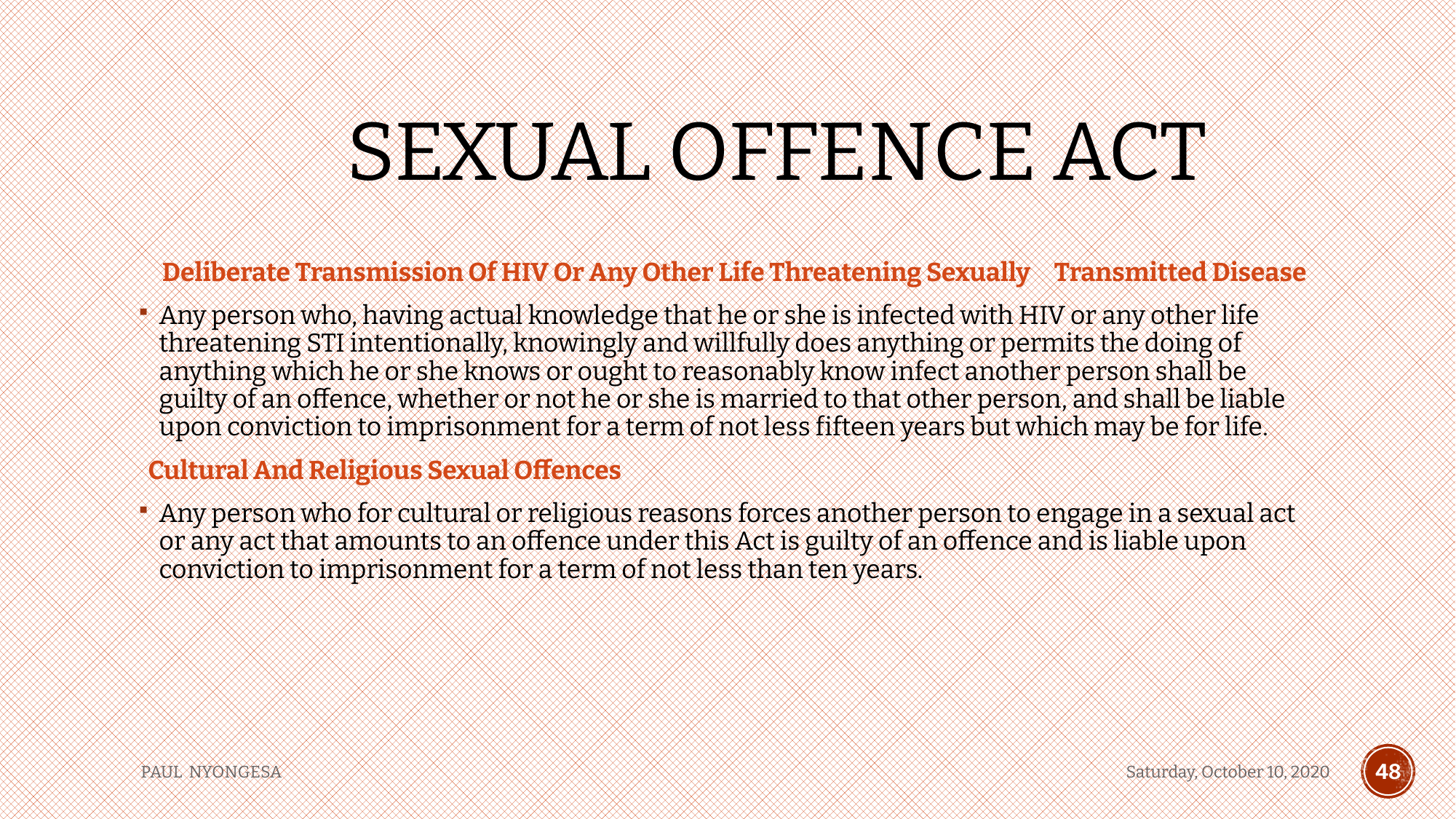

# Sexual Offence Act
     Deliberate Transmission Of HIV Or Any Other Life Threatening Sexually     Transmitted Disease
Any person who, having actual knowledge that he or she is infected with HIV or any other life threatening STI intentionally, knowingly and willfully does anything or permits the doing of anything which he or she knows or ought to reasonably know infect another person shall be guilty of an offence, whether or not he or she is married to that other person, and shall be liable upon conviction to imprisonment for a term of not less fifteen years but which may be for life.
  Cultural And Religious Sexual Offences
Any person who for cultural or religious reasons forces another person to engage in a sexual act or any act that amounts to an offence under this Act is guilty of an offence and is liable upon conviction to imprisonment for a term of not less than ten years.

PAUL  NYONGESA
Saturday, October 10, 2020
48